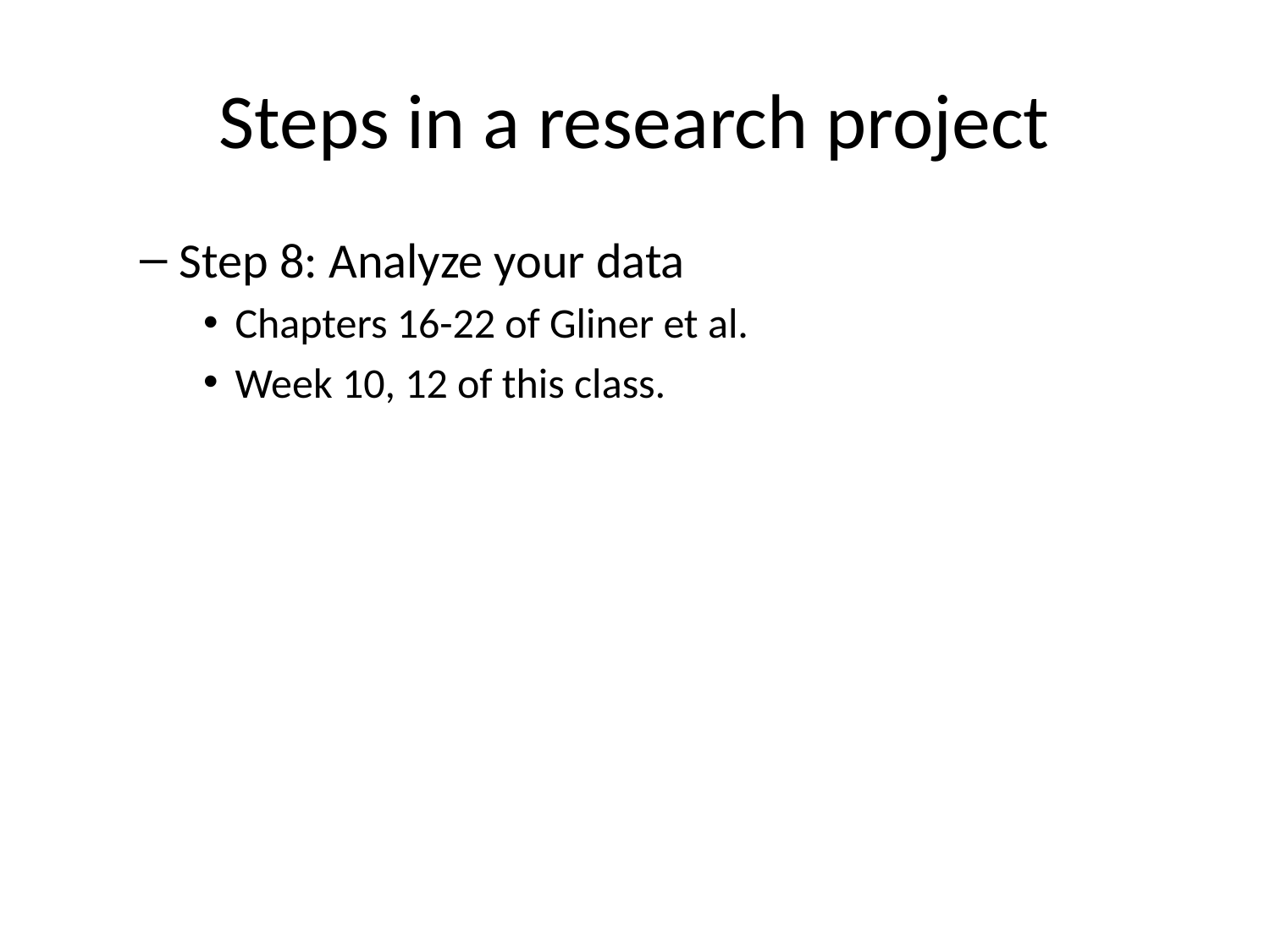

# Steps in a research project
Step 8: Analyze your data
Chapters 16-22 of Gliner et al.
Week 10, 12 of this class.